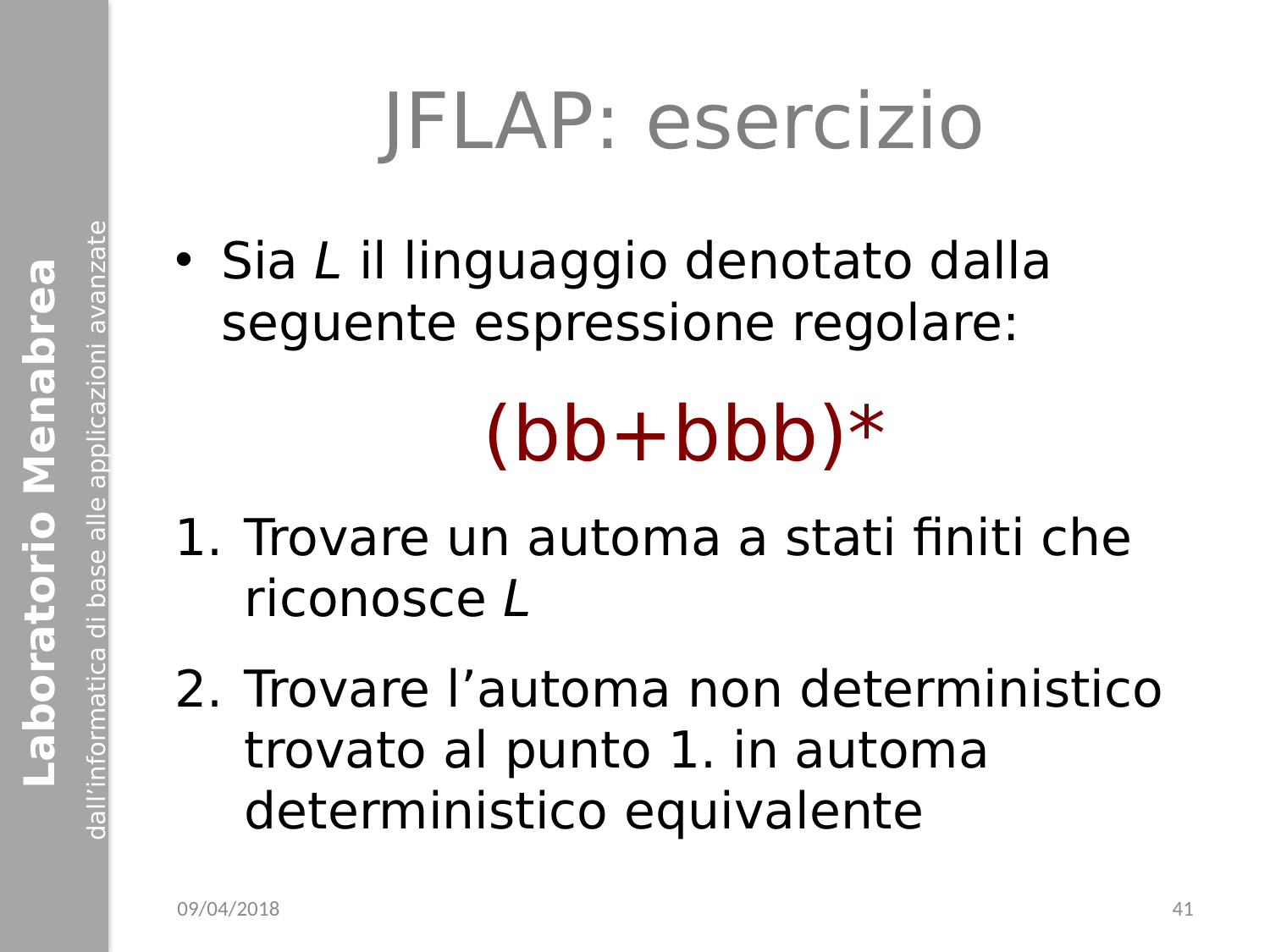

# JFLAP: esercizio
Sia L il linguaggio denotato dalla seguente espressione regolare:
(bb+bbb)*
Trovare un automa a stati finiti che riconosce L
Trovare l’automa non deterministico trovato al punto 1. in automa deterministico equivalente

09/04/2018
41